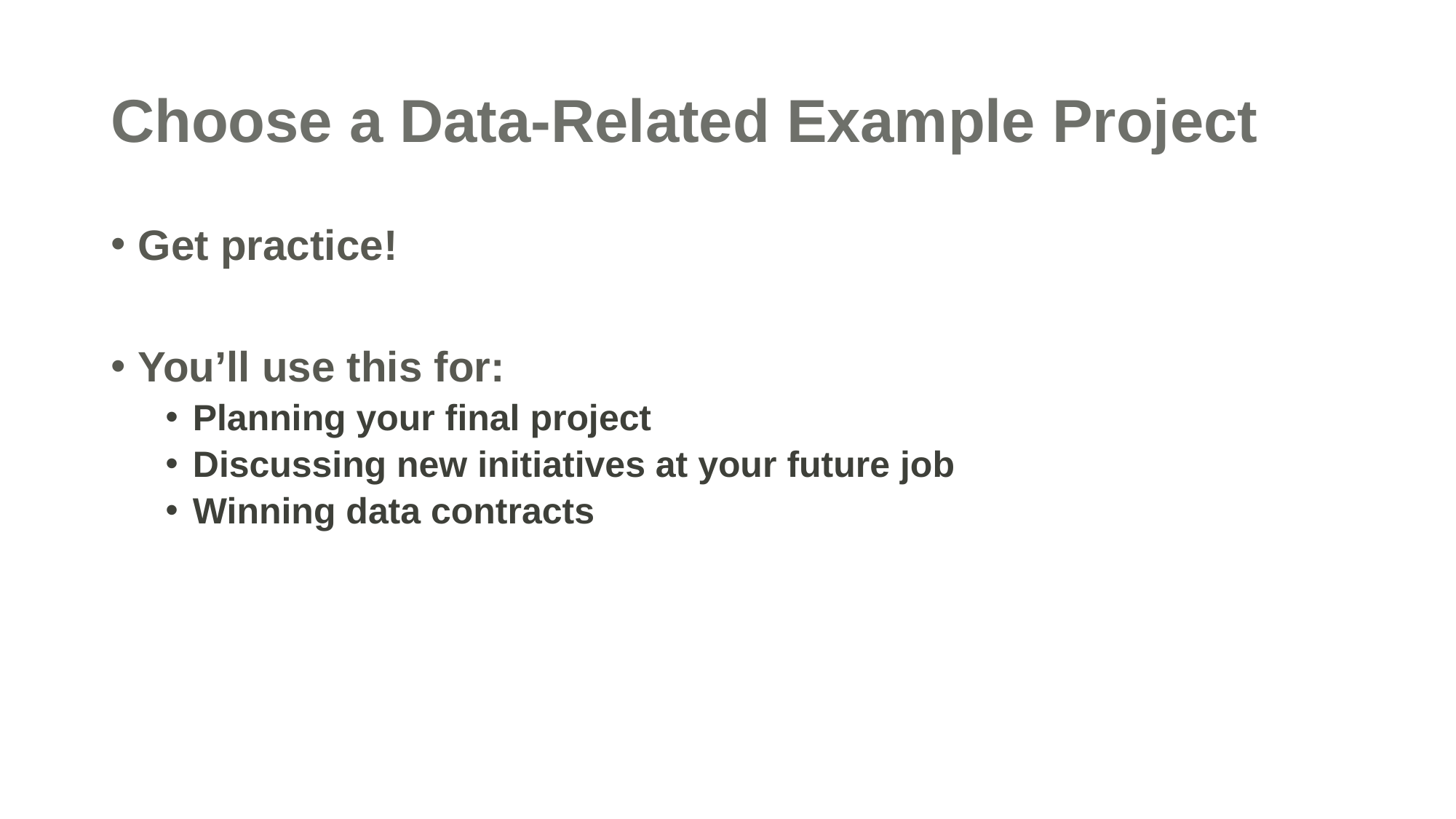

# Choose a Data-Related Example Project
Get practice!

You’ll use this for:
Planning your final project
Discussing new initiatives at your future job
Winning data contracts